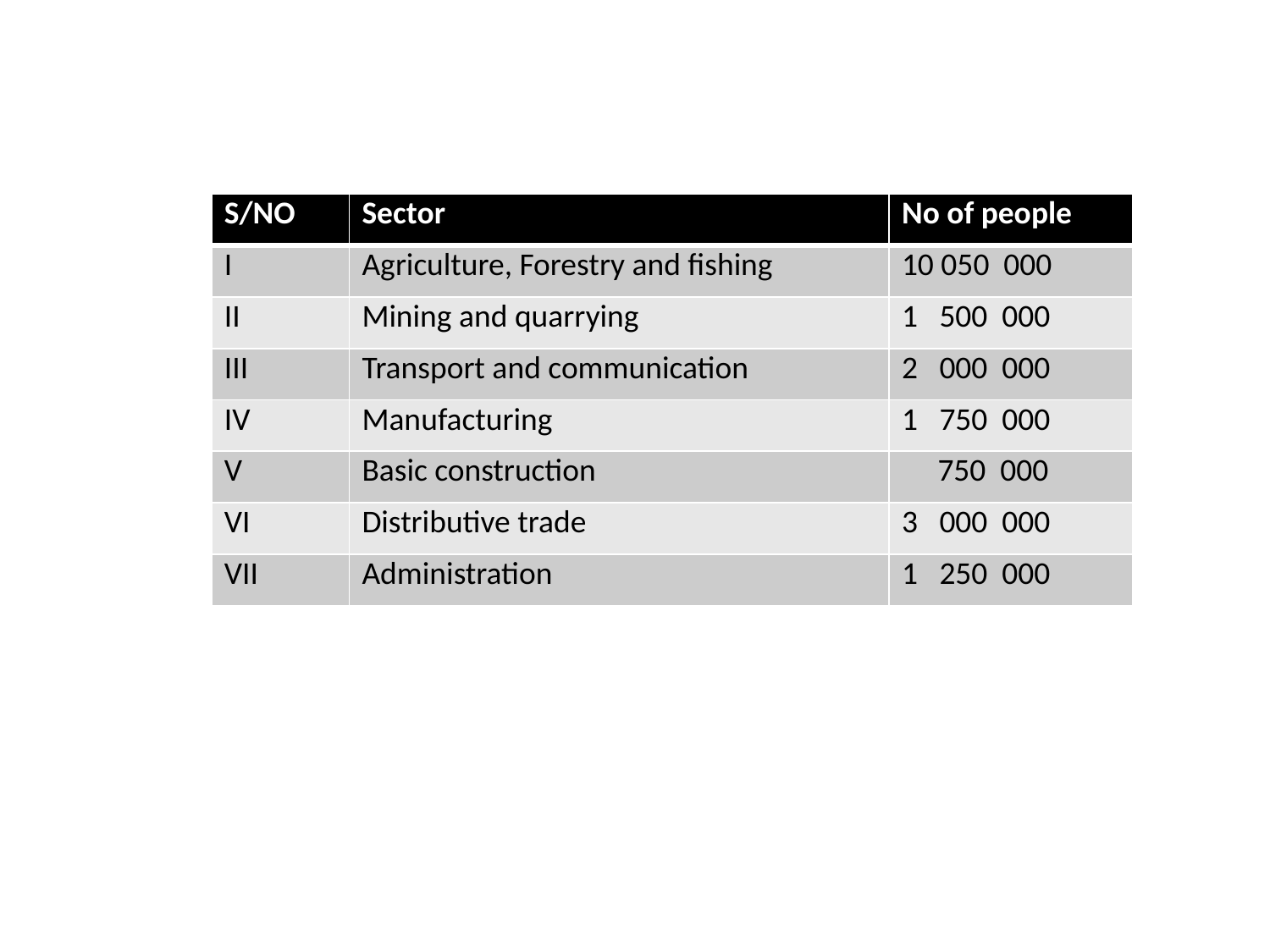

| S/NO | Sector | No of people |
| --- | --- | --- |
| I | Agriculture, Forestry and fishing | 10 050 000 |
| II | Mining and quarrying | 1 500 000 |
| III | Transport and communication | 2 000 000 |
| IV | Manufacturing | 1 750 000 |
| V | Basic construction | 750 000 |
| VI | Distributive trade | 3 000 000 |
| VII | Administration | 1 250 000 |